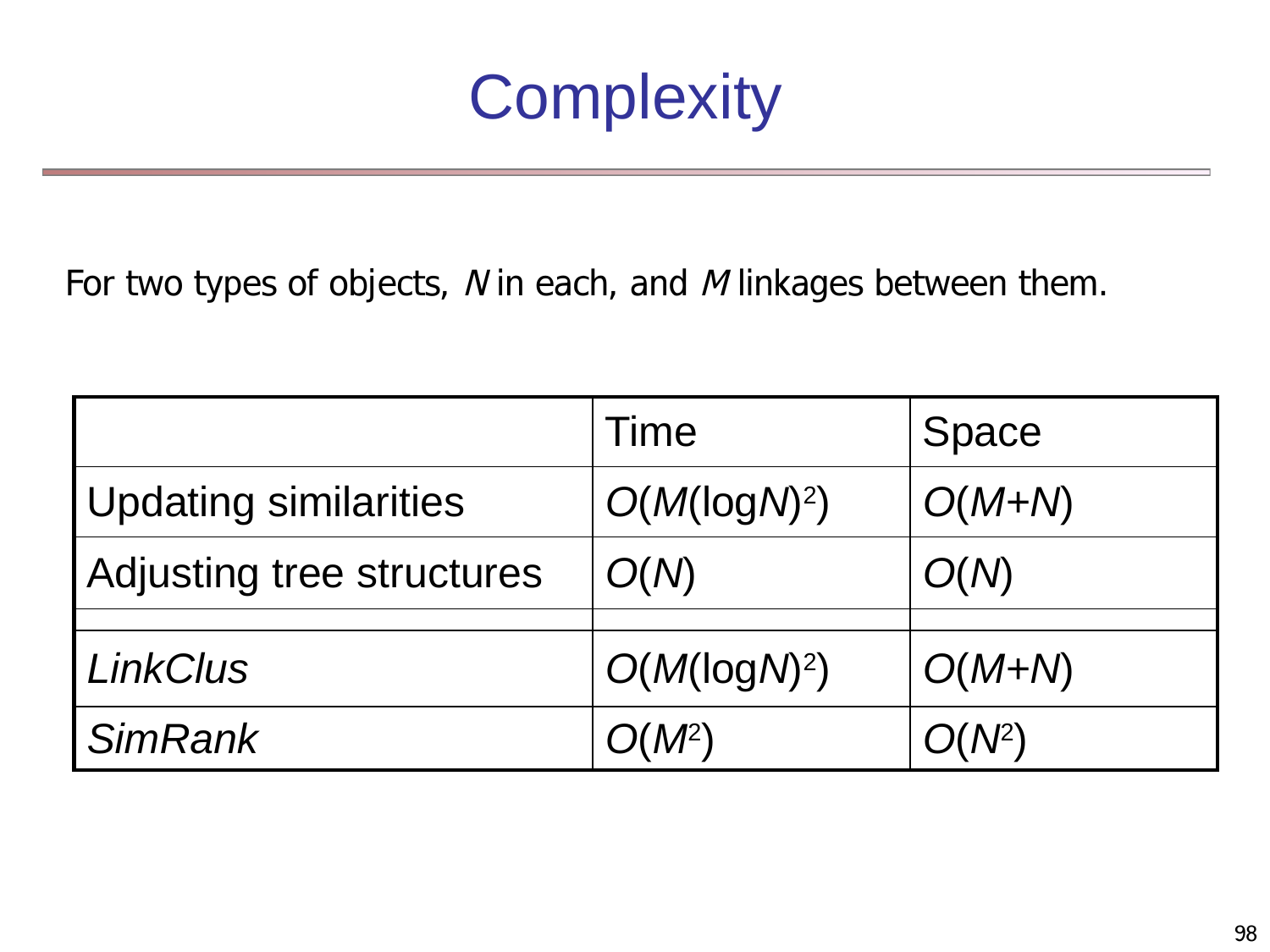

Complexity
For two types of objects, N in each, and M linkages between them.
|  | Time | Space |
| --- | --- | --- |
| Updating similarities | O(M(logN)2) | O(M+N) |
| Adjusting tree structures | O(N) | O(N) |
|  |  |  |
| LinkClus | O(M(logN)2) | O(M+N) |
| SimRank | O(M2) | O(N2) |
98